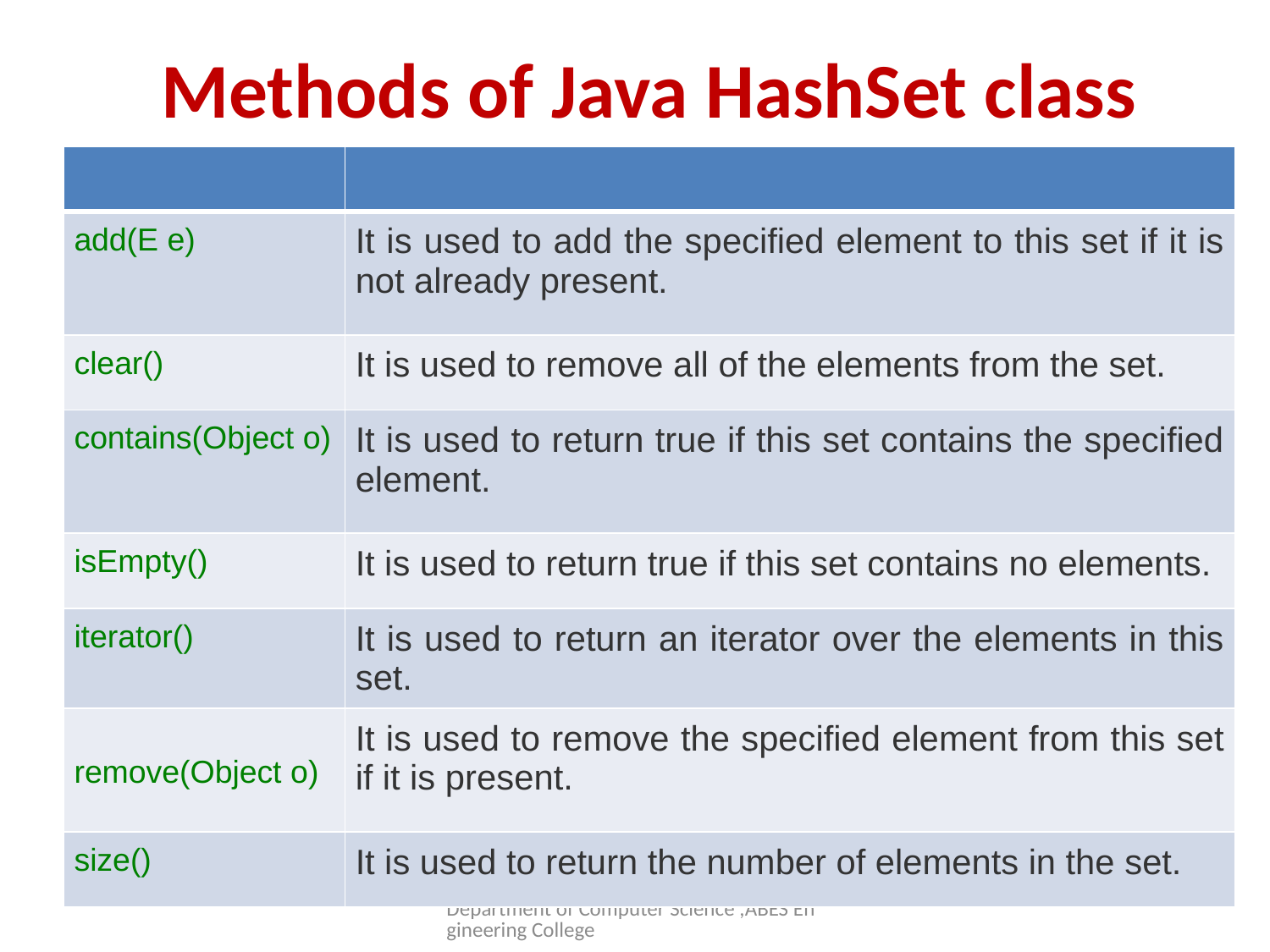

# Methods of Java HashSet class
|  |  |
| --- | --- |
| add(E e) | It is used to add the specified element to this set if it is not already present. |
| clear() | It is used to remove all of the elements from the set. |
| contains(Object o) | It is used to return true if this set contains the specified element. |
| isEmpty() | It is used to return true if this set contains no elements. |
| iterator() | It is used to return an iterator over the elements in this set. |
| remove(Object o) | It is used to remove the specified element from this set if it is present. |
| size() | It is used to return the number of elements in the set. |
Department of Computer Science ,ABES Engineering College